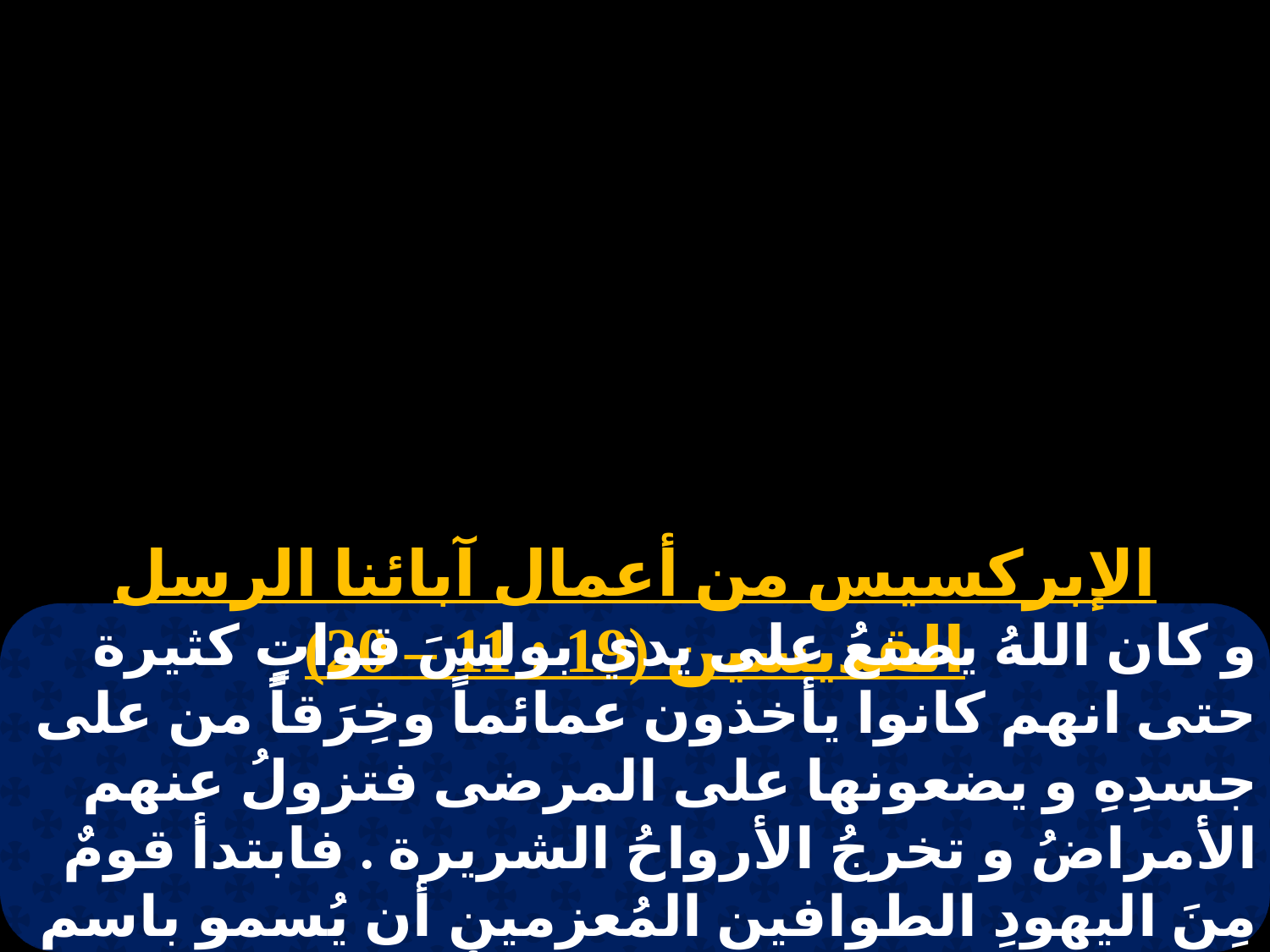

الإبركسيس من أعمال آبائنا الرسل القديسين (19 : 11 – 20)
و كان اللهُ يصنعُ على يدي بولسَ قواتٍ كثيرة حتى انهم كانوا يأخذون عمائماً وخِرَقاً من على جسدِهِ و يضعونها على المرضى فتزولُ عنهم الأمراضُ و تخرجُ الأرواحُ الشريرة . فابتدأ قومٌ مِنَ اليهودِ الطوافين المُعزمين أن يُسمو باسم الربِّ يسوعَ على الذين بهم الأرواحُ الشريرة قائلين نستحلفكم بالربِّ يسوعَ الذي يَكرز به بولسُ .